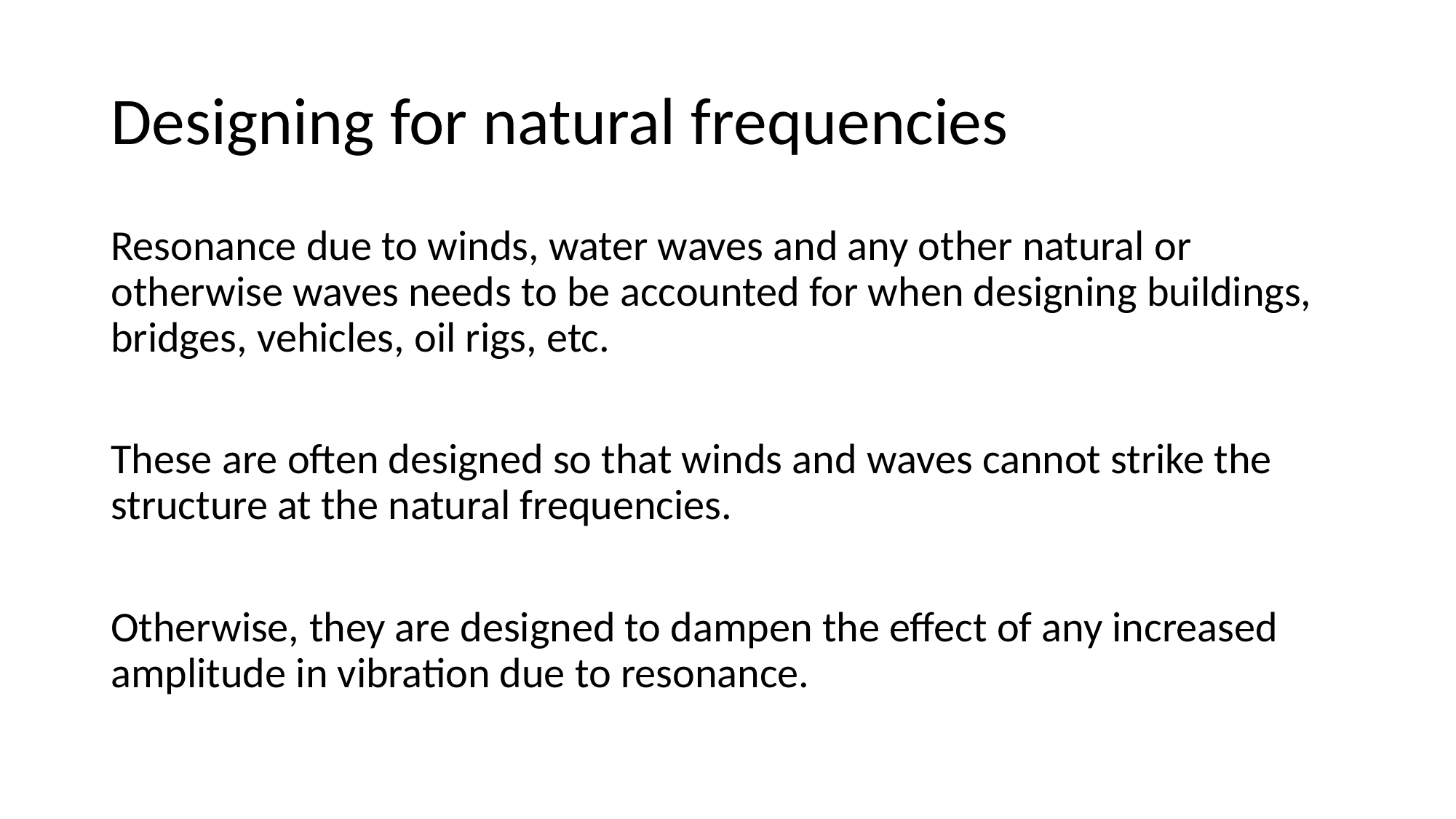

# Designing for natural frequencies
Resonance due to winds, water waves and any other natural or otherwise waves needs to be accounted for when designing buildings, bridges, vehicles, oil rigs, etc.

These are often designed so that winds and waves cannot strike the structure at the natural frequencies.

Otherwise, they are designed to dampen the effect of any increased amplitude in vibration due to resonance.